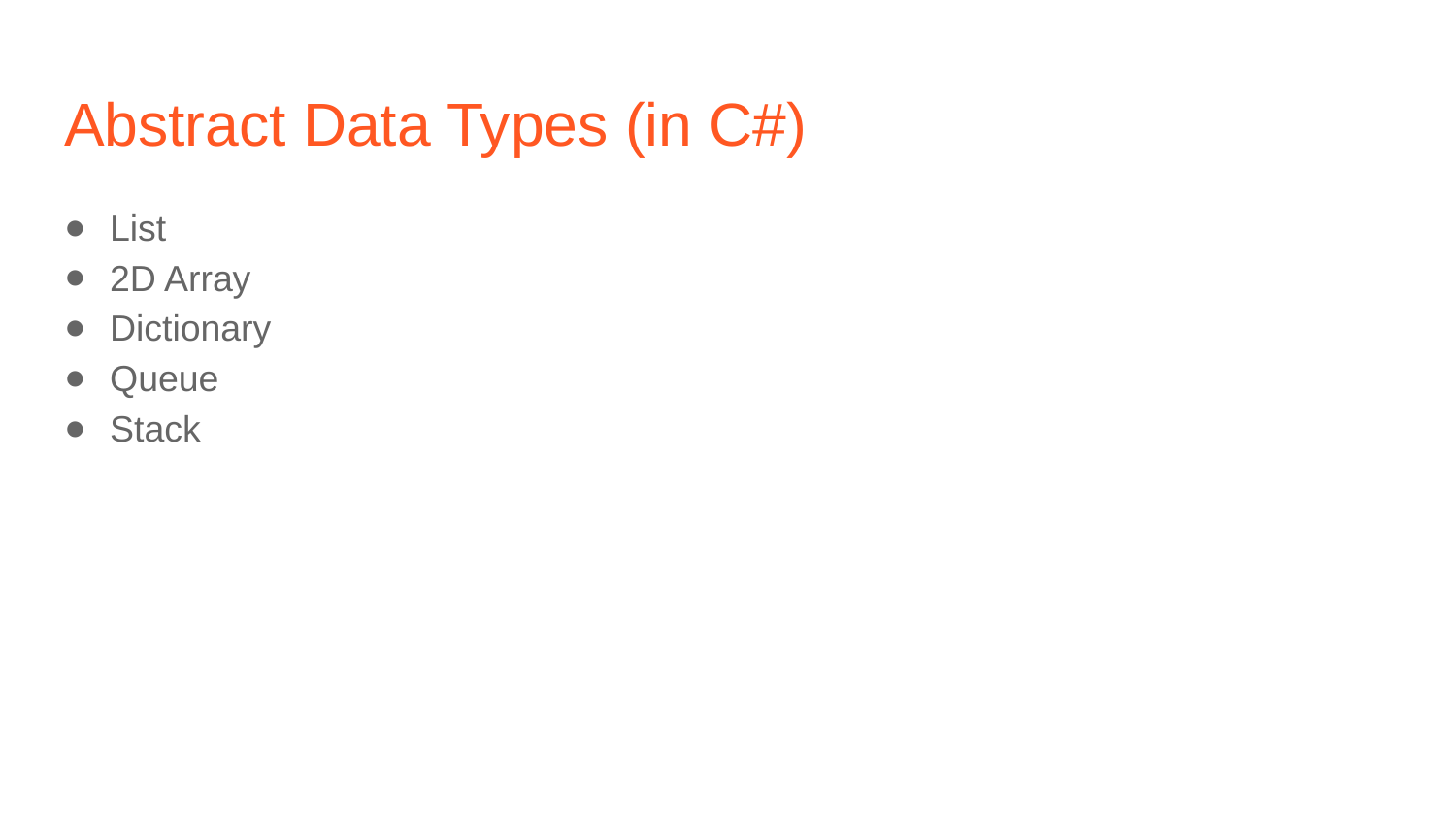

# Abstract Data Types (in C#)
List
2D Array
Dictionary
Queue
Stack